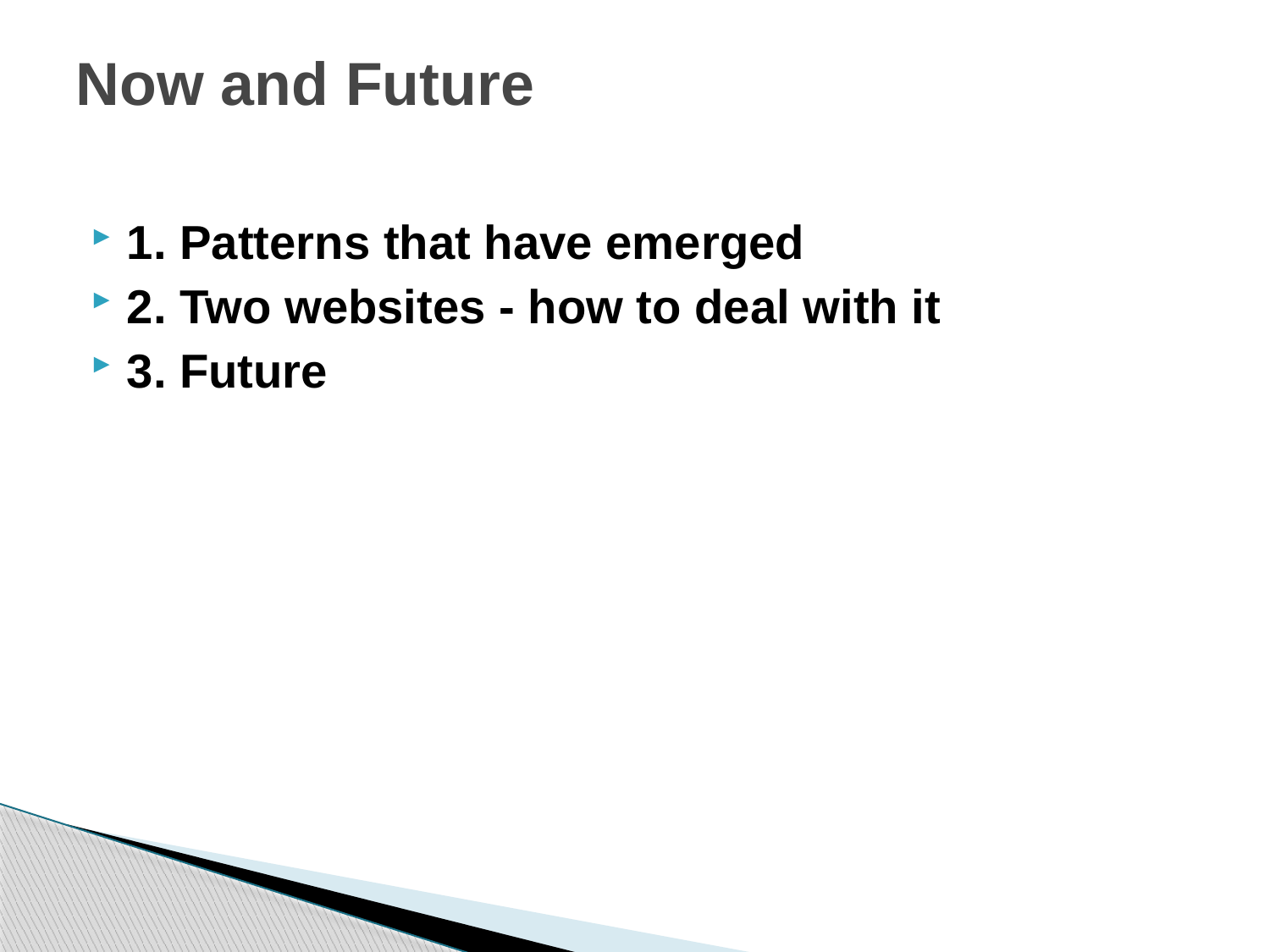

# Now and Future
1. Patterns that have emerged
2. Two websites - how to deal with it
3. Future